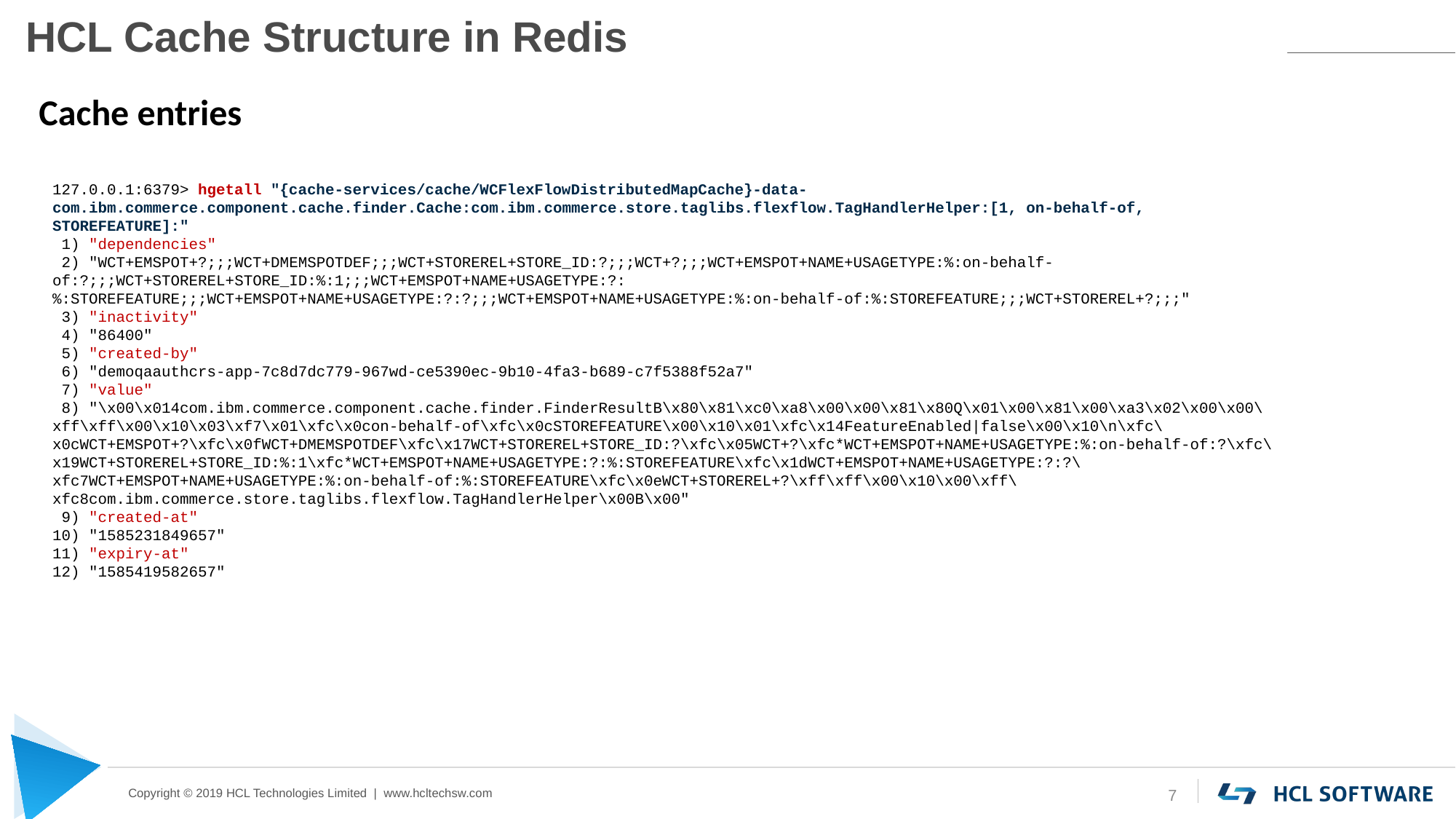

# HCL Cache Structure in Redis
Cache entries
127.0.0.1:6379> hgetall "{cache-services/cache/WCFlexFlowDistributedMapCache}-data-com.ibm.commerce.component.cache.finder.Cache:com.ibm.commerce.store.taglibs.flexflow.TagHandlerHelper:[1, on-behalf-of, STOREFEATURE]:"
 1) "dependencies"
 2) "WCT+EMSPOT+?;;;WCT+DMEMSPOTDEF;;;WCT+STOREREL+STORE_ID:?;;;WCT+?;;;WCT+EMSPOT+NAME+USAGETYPE:%:on-behalf-of:?;;;WCT+STOREREL+STORE_ID:%:1;;;WCT+EMSPOT+NAME+USAGETYPE:?:%:STOREFEATURE;;;WCT+EMSPOT+NAME+USAGETYPE:?:?;;;WCT+EMSPOT+NAME+USAGETYPE:%:on-behalf-of:%:STOREFEATURE;;;WCT+STOREREL+?;;;"
 3) "inactivity"
 4) "86400"
 5) "created-by"
 6) "demoqaauthcrs-app-7c8d7dc779-967wd-ce5390ec-9b10-4fa3-b689-c7f5388f52a7"
 7) "value"
 8) "\x00\x014com.ibm.commerce.component.cache.finder.FinderResultB\x80\x81\xc0\xa8\x00\x00\x81\x80Q\x01\x00\x81\x00\xa3\x02\x00\x00\xff\xff\x00\x10\x03\xf7\x01\xfc\x0con-behalf-of\xfc\x0cSTOREFEATURE\x00\x10\x01\xfc\x14FeatureEnabled|false\x00\x10\n\xfc\x0cWCT+EMSPOT+?\xfc\x0fWCT+DMEMSPOTDEF\xfc\x17WCT+STOREREL+STORE_ID:?\xfc\x05WCT+?\xfc*WCT+EMSPOT+NAME+USAGETYPE:%:on-behalf-of:?\xfc\x19WCT+STOREREL+STORE_ID:%:1\xfc*WCT+EMSPOT+NAME+USAGETYPE:?:%:STOREFEATURE\xfc\x1dWCT+EMSPOT+NAME+USAGETYPE:?:?\xfc7WCT+EMSPOT+NAME+USAGETYPE:%:on-behalf-of:%:STOREFEATURE\xfc\x0eWCT+STOREREL+?\xff\xff\x00\x10\x00\xff\xfc8com.ibm.commerce.store.taglibs.flexflow.TagHandlerHelper\x00B\x00"
 9) "created-at"
10) "1585231849657"
11) "expiry-at"
12) "1585419582657"

7